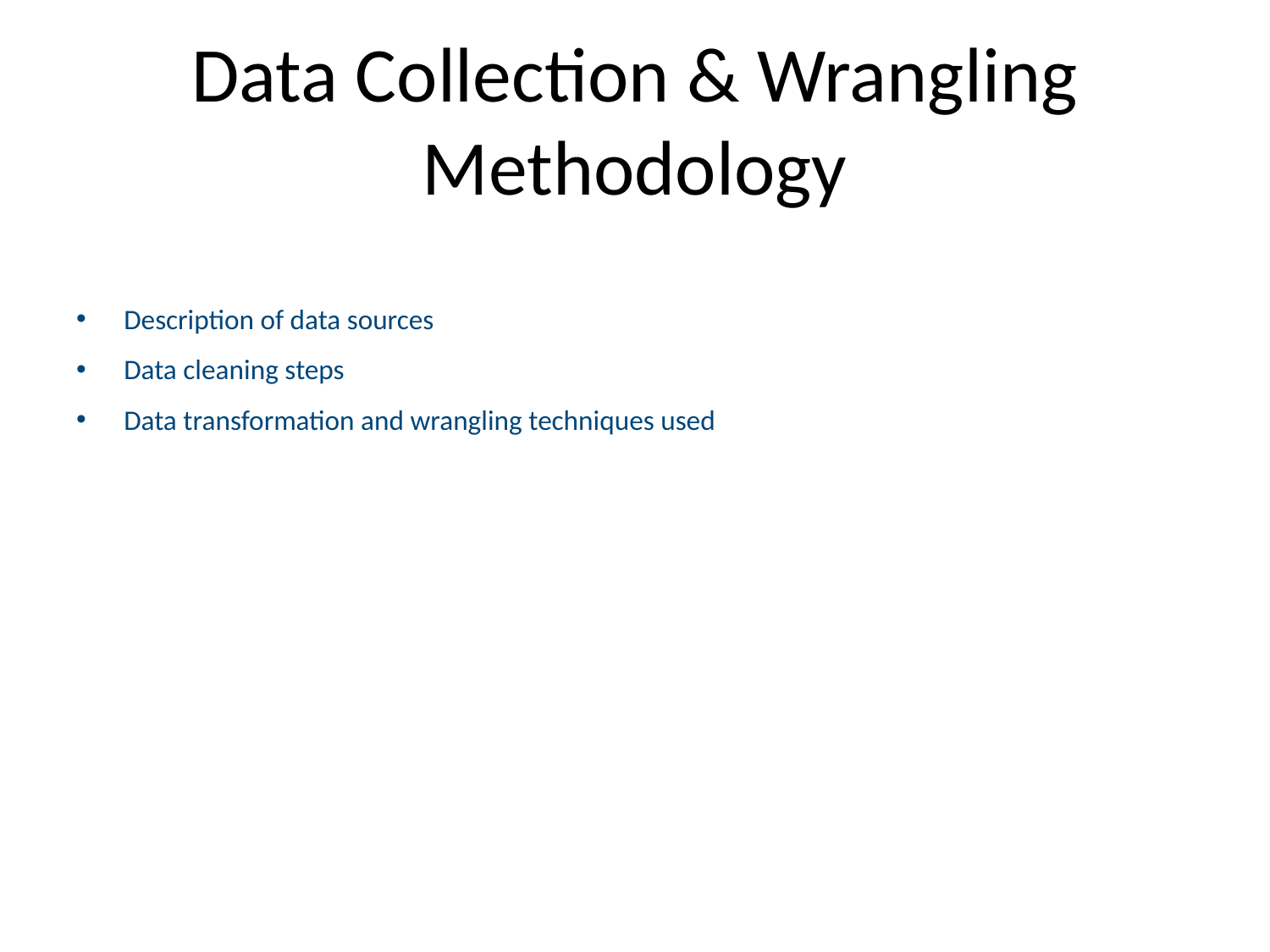

# Data Collection & Wrangling Methodology

Description of data sources
Data cleaning steps
Data transformation and wrangling techniques used